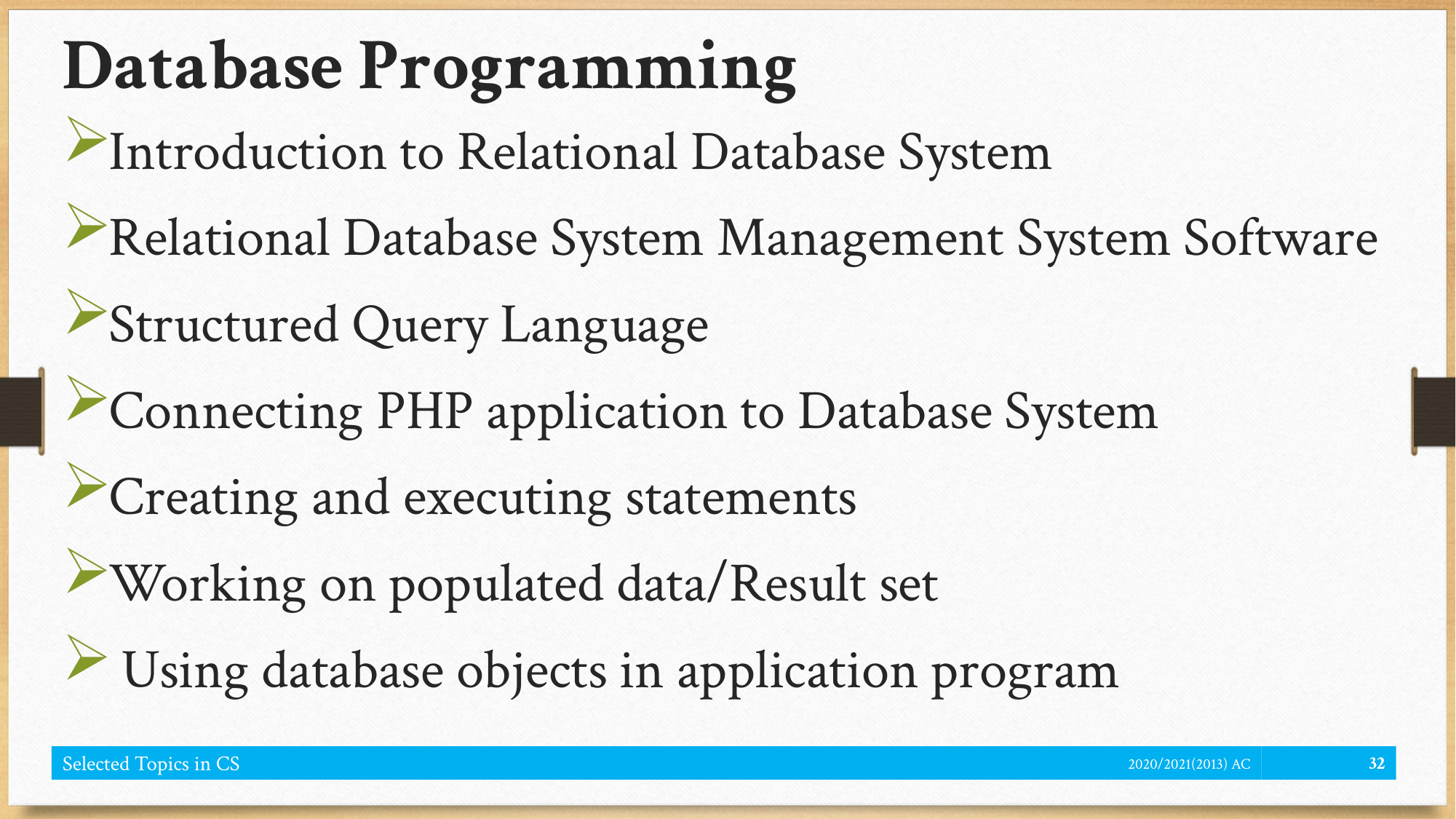

# Database Programming
Introduction to Relational Database System
Relational Database System Management System Software
Structured Query Language
Connecting PHP application to Database System
Creating and executing statements
Working on populated data/Result set
 Using database objects in application program

Selected Topics in CS
2020/2021(2013) AC
32